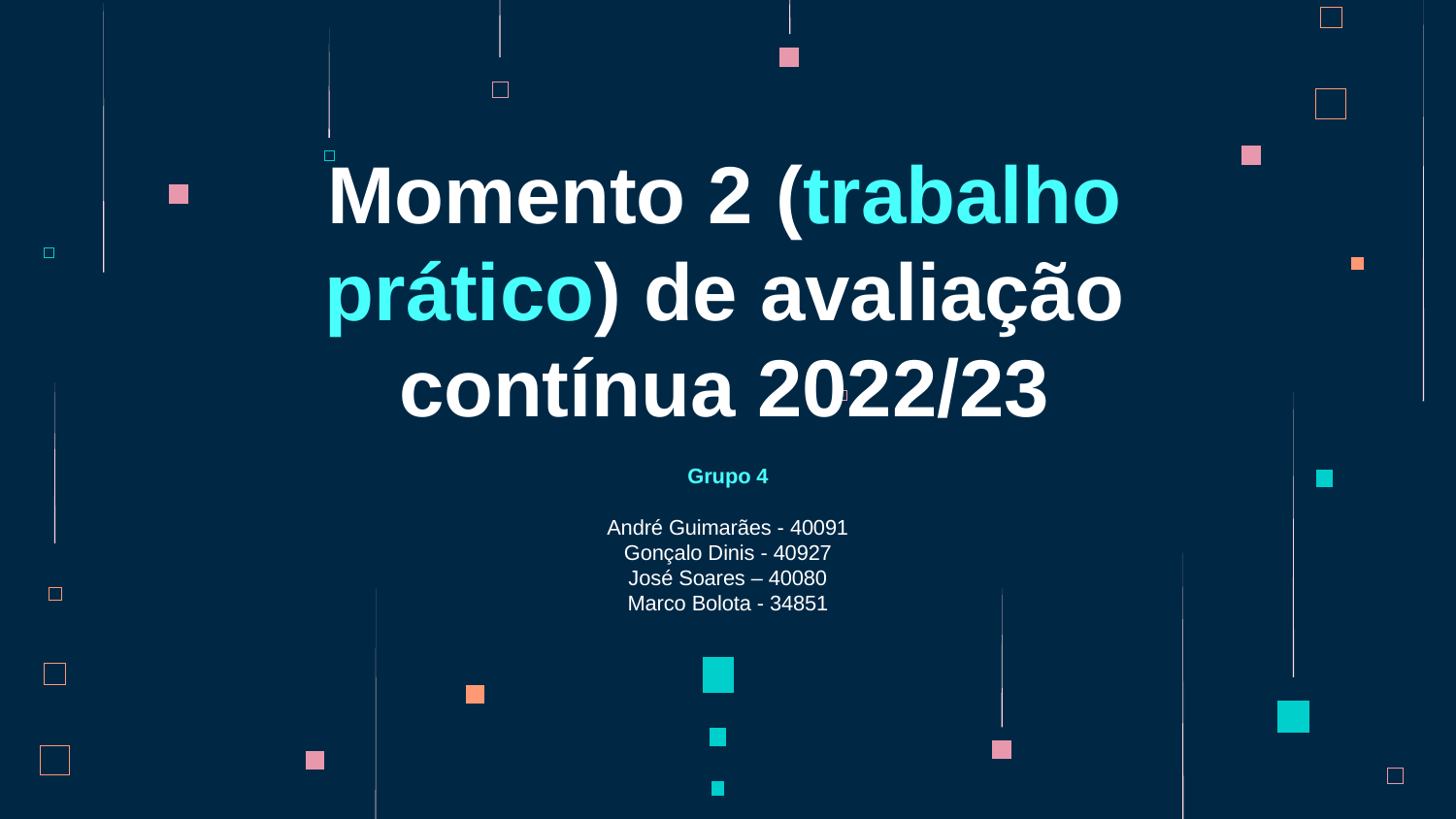

# Momento 2 (trabalho prático) de avaliação contínua 2022/23

Grupo 4

André Guimarães - 40091
Gonçalo Dinis - 40927
José Soares – 40080
Marco Bolota - 34851